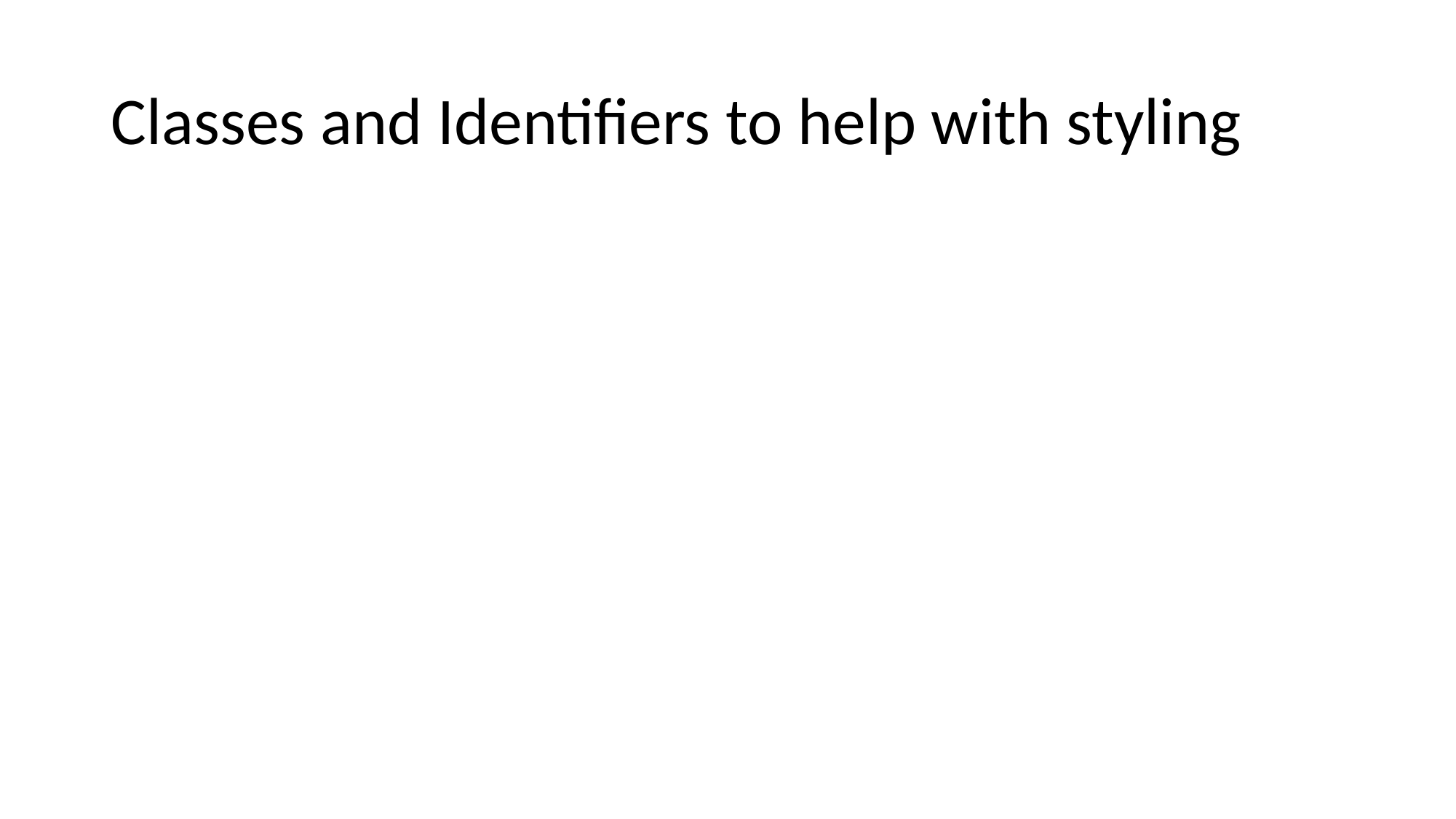

# Classes and Identifiers to help with styling